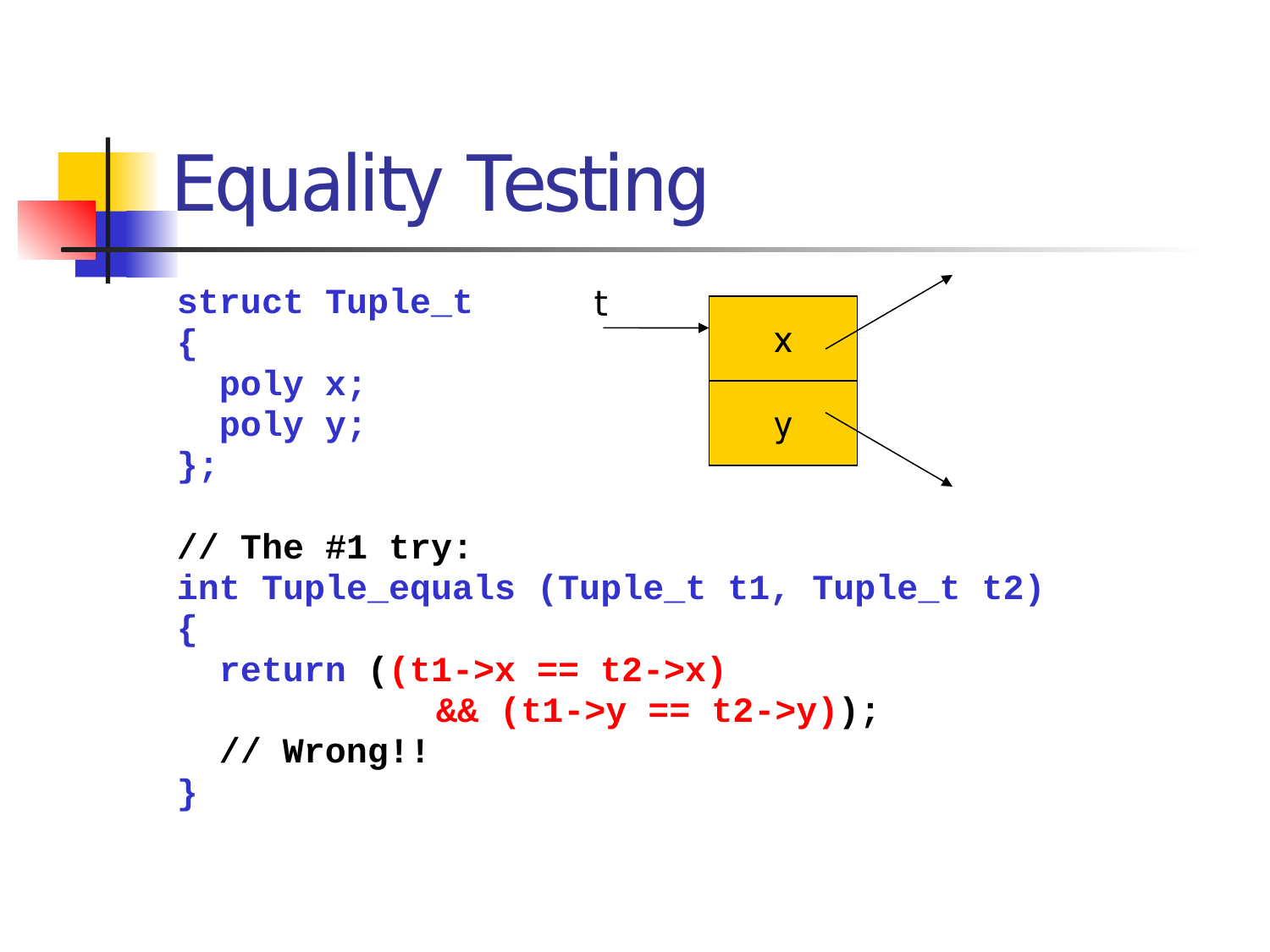

# Equality Testing
t
x

y

struct Tuple_t
{
  poly x;
  poly y;
};

// The #1 try:
int Tuple_equals (Tuple_t t1, Tuple_t t2)
{
  return ((t1->x == t2->x)
		    && (t1->y == t2->y));
  // Wrong!!
}